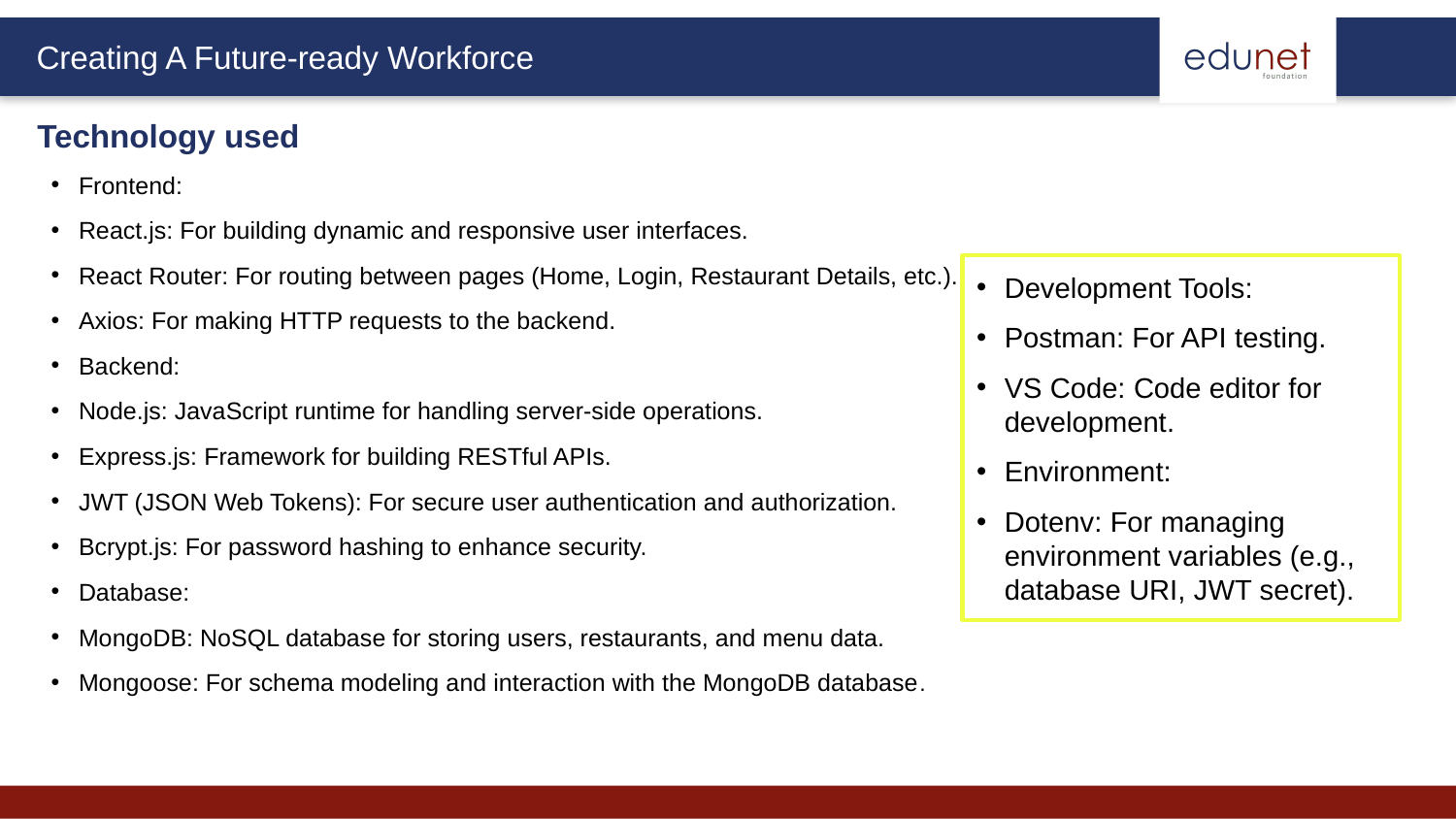

Technology used
Frontend:
React.js: For building dynamic and responsive user interfaces.
React Router: For routing between pages (Home, Login, Restaurant Details, etc.).
Axios: For making HTTP requests to the backend.
Backend:
Node.js: JavaScript runtime for handling server-side operations.
Express.js: Framework for building RESTful APIs.
JWT (JSON Web Tokens): For secure user authentication and authorization.
Bcrypt.js: For password hashing to enhance security.
Database:
MongoDB: NoSQL database for storing users, restaurants, and menu data.
Mongoose: For schema modeling and interaction with the MongoDB database.
Development Tools:
Postman: For API testing.
VS Code: Code editor for development.
Environment:
Dotenv: For managing environment variables (e.g., database URI, JWT secret).